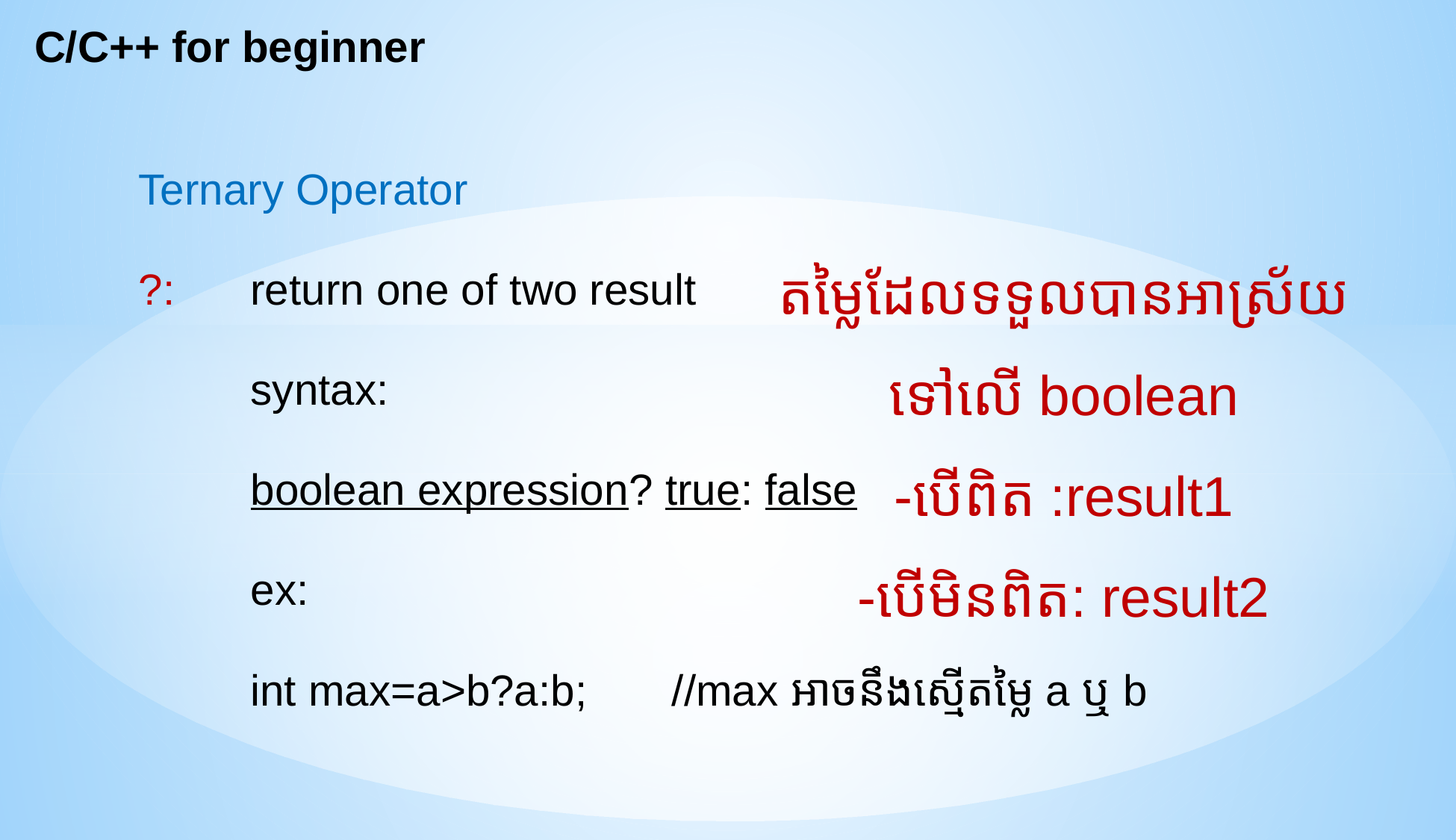

C/C++ for beginner
Ternary Operator
?:	return one of two result
	syntax:
	boolean expression? true: false
	ex:
	int max=a>b?a:b;       //max អាចនឹងស្មើតម្លៃ a ឬ​ b
តម្លៃដែលទទួលបានអាស្រ័យ
ទៅលើ boolean
-បើពិត :result1
-បើមិនពិត: result2